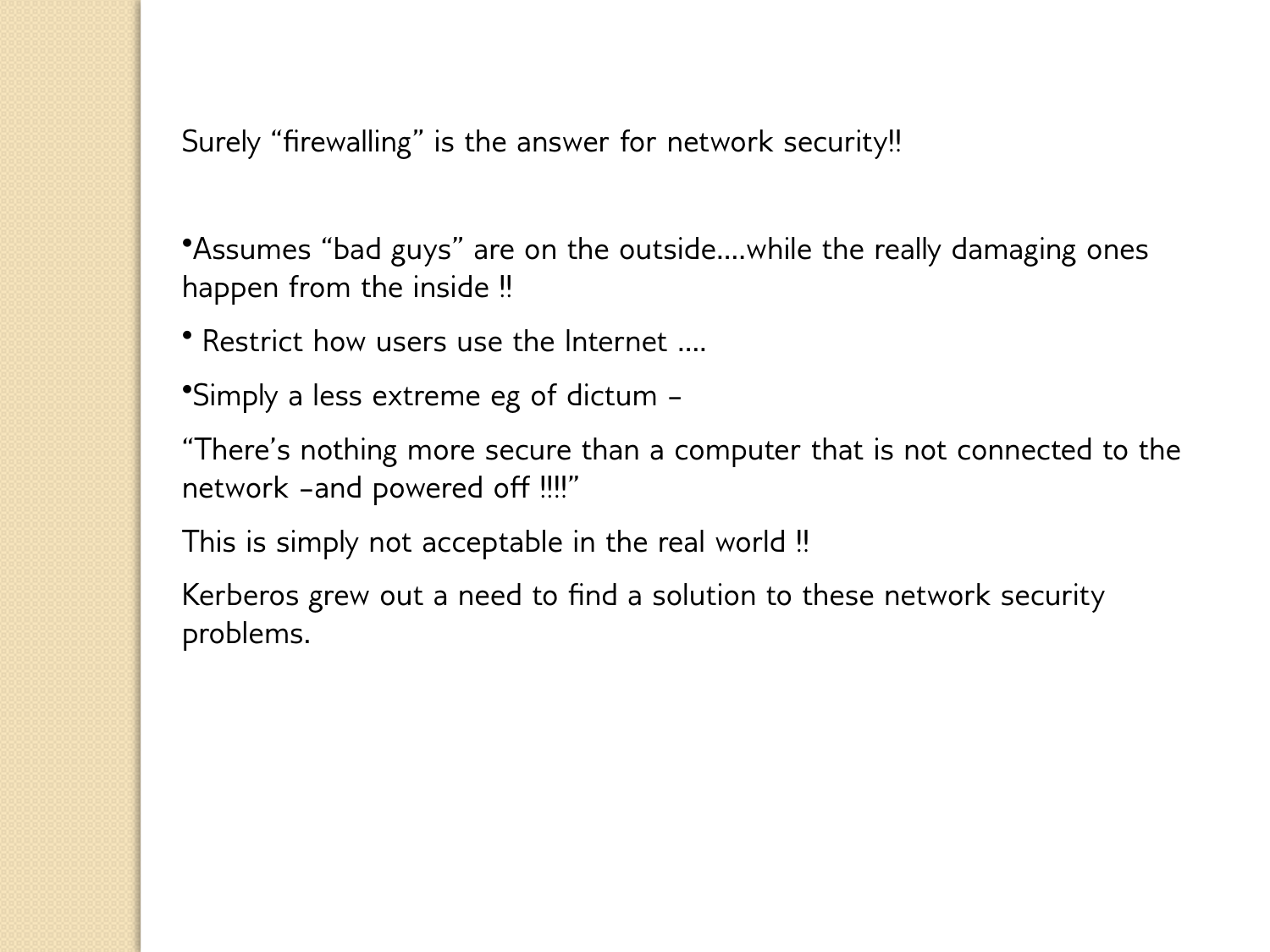

Surely “firewalling” is the answer for network security!!

Assumes “bad guys” are on the outside….while the really damaging ones happen from the inside !!
 Restrict how users use the Internet ….
Simply a less extreme eg of dictum –
“There’s nothing more secure than a computer that is not connected to the network –and powered off !!!!”
This is simply not acceptable in the real world !!
Kerberos grew out a need to find a solution to these network security problems.